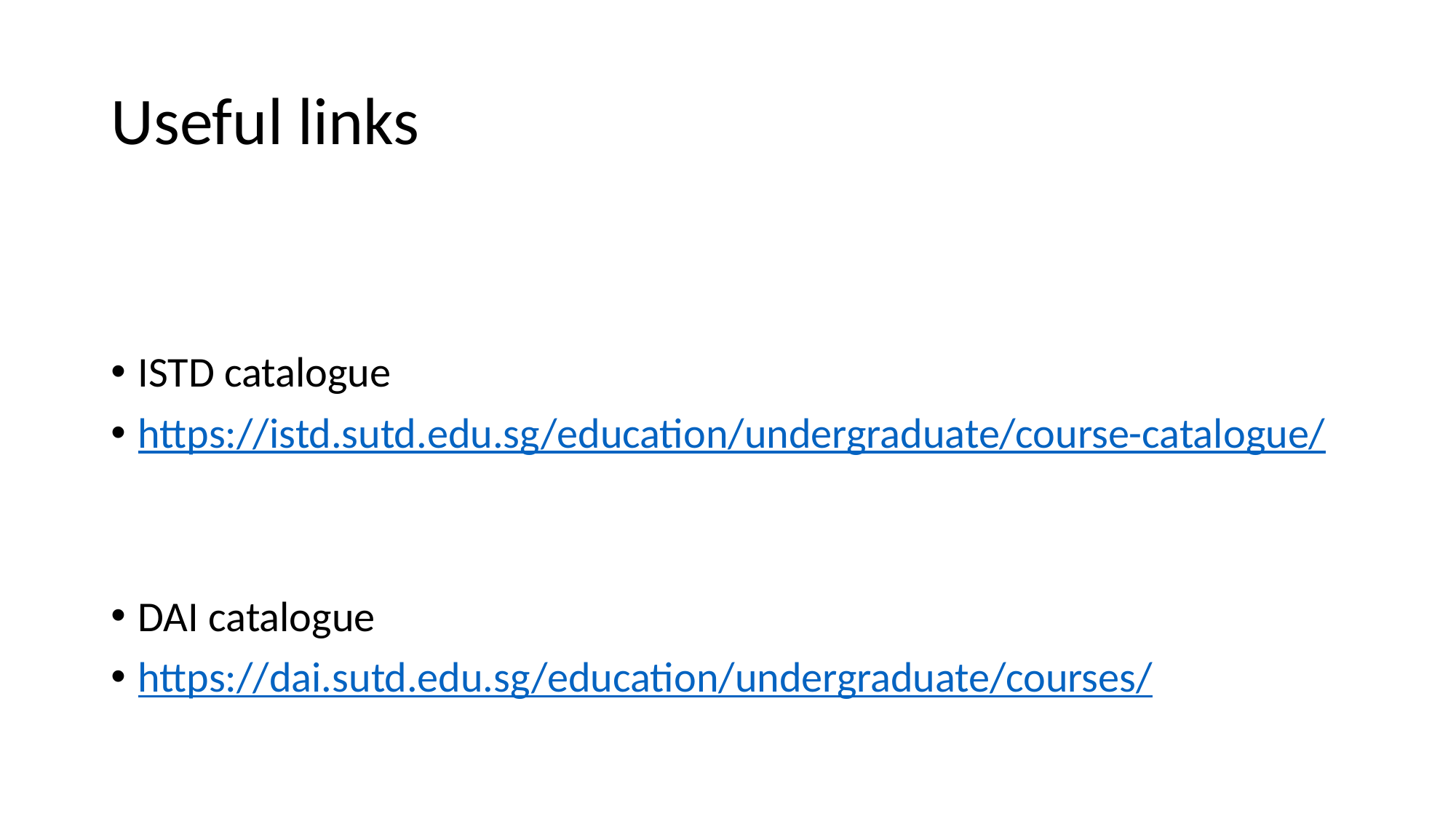

# Useful links

ISTD catalogue
https://istd.sutd.edu.sg/education/undergraduate/course-catalogue/

DAI catalogue
https://dai.sutd.edu.sg/education/undergraduate/courses/